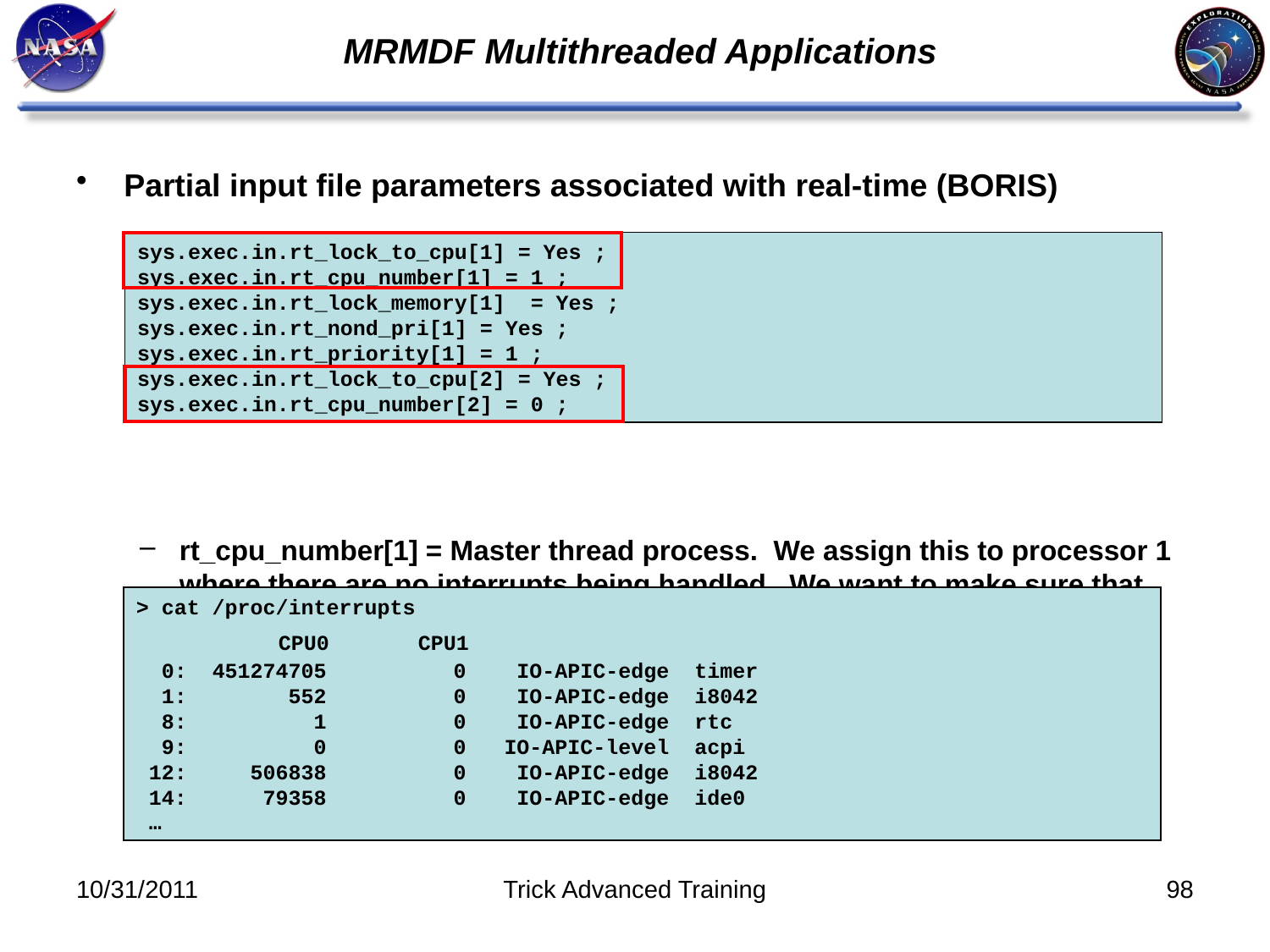

# MRMDF Multithreaded Applications
Partial input file parameters associated with real-time (BORIS)

rt_cpu_number[1] = Master thread process.  We assign this to processor 1 where there are no interrupts being handled.  We want to make sure that the Child thread is assigned to the other processor

sys.exec.in.rt_lock_to_cpu[1] = Yes ;
sys.exec.in.rt_cpu_number[1] = 1 ;
sys.exec.in.rt_lock_memory[1]  = Yes ;
sys.exec.in.rt_nond_pri[1] = Yes ;
sys.exec.in.rt_priority[1] = 1 ;
sys.exec.in.rt_lock_to_cpu[2] = Yes ;
sys.exec.in.rt_cpu_number[2] = 0 ;

> cat /proc/interrupts
                CPU0       CPU1
  0:  451274705          0    IO-APIC-edge  timer
  1:        552          0    IO-APIC-edge  i8042
  8:          1          0    IO-APIC-edge  rtc
  9:          0          0   IO-APIC-level  acpi
 12:     506838          0    IO-APIC-edge  i8042
 14:      79358          0    IO-APIC-edge  ide0
 …
10/31/2011
Trick Advanced Training
98